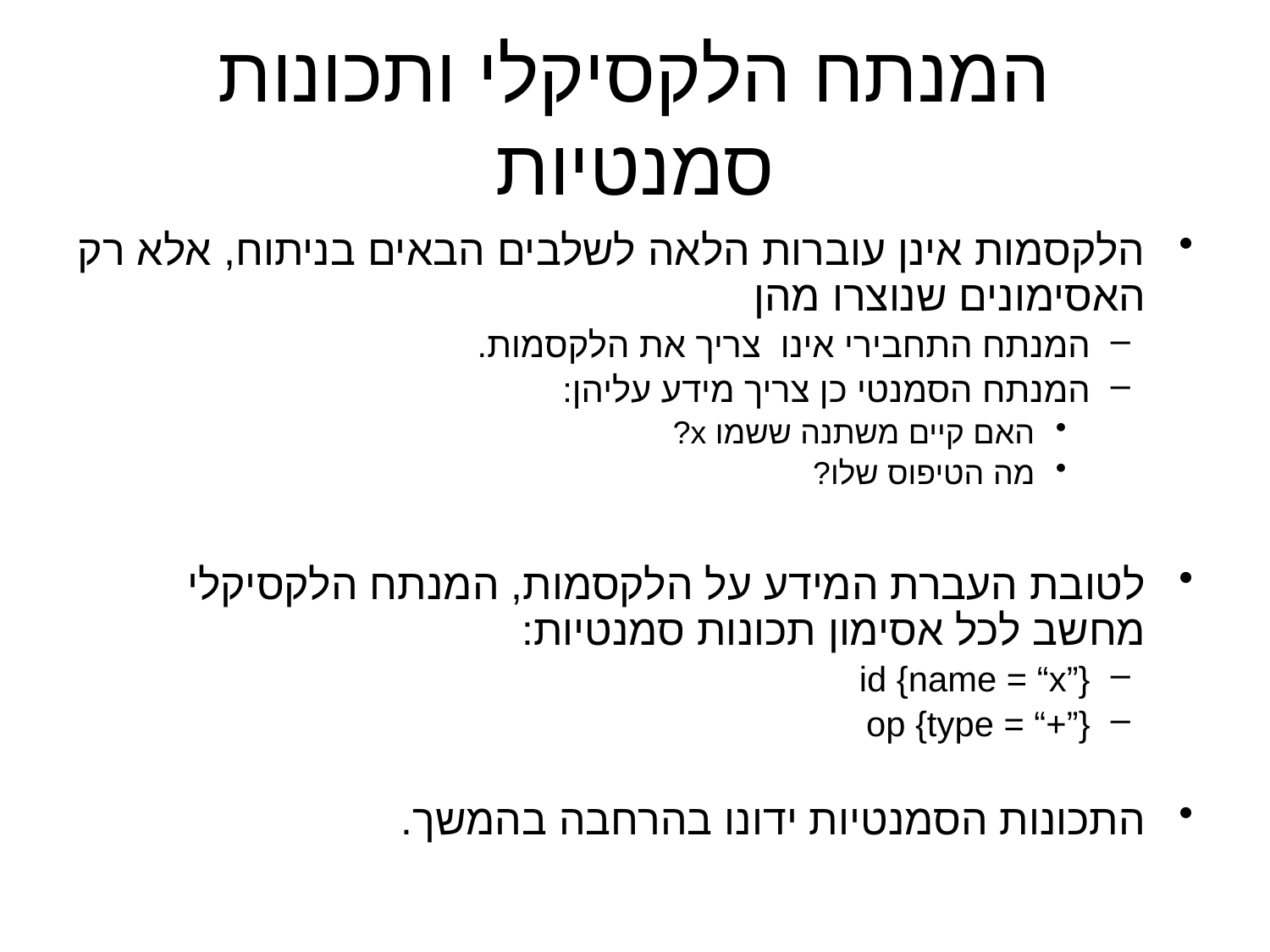

# המנתח הלקסיקלי ותכונות סמנטיות
הלקסמות אינן עוברות הלאה לשלבים הבאים בניתוח, אלא רק האסימונים שנוצרו מהן
המנתח התחבירי אינו  צריך את הלקסמות.
המנתח הסמנטי כן צריך מידע עליהן:
האם קיים משתנה ששמו x?
מה הטיפוס שלו?

לטובת העברת המידע על הלקסמות, המנתח הלקסיקלי מחשב לכל אסימון תכונות סמנטיות:
id {name = “x”}
op {type = “+”}

התכונות הסמנטיות ידונו בהרחבה בהמשך.